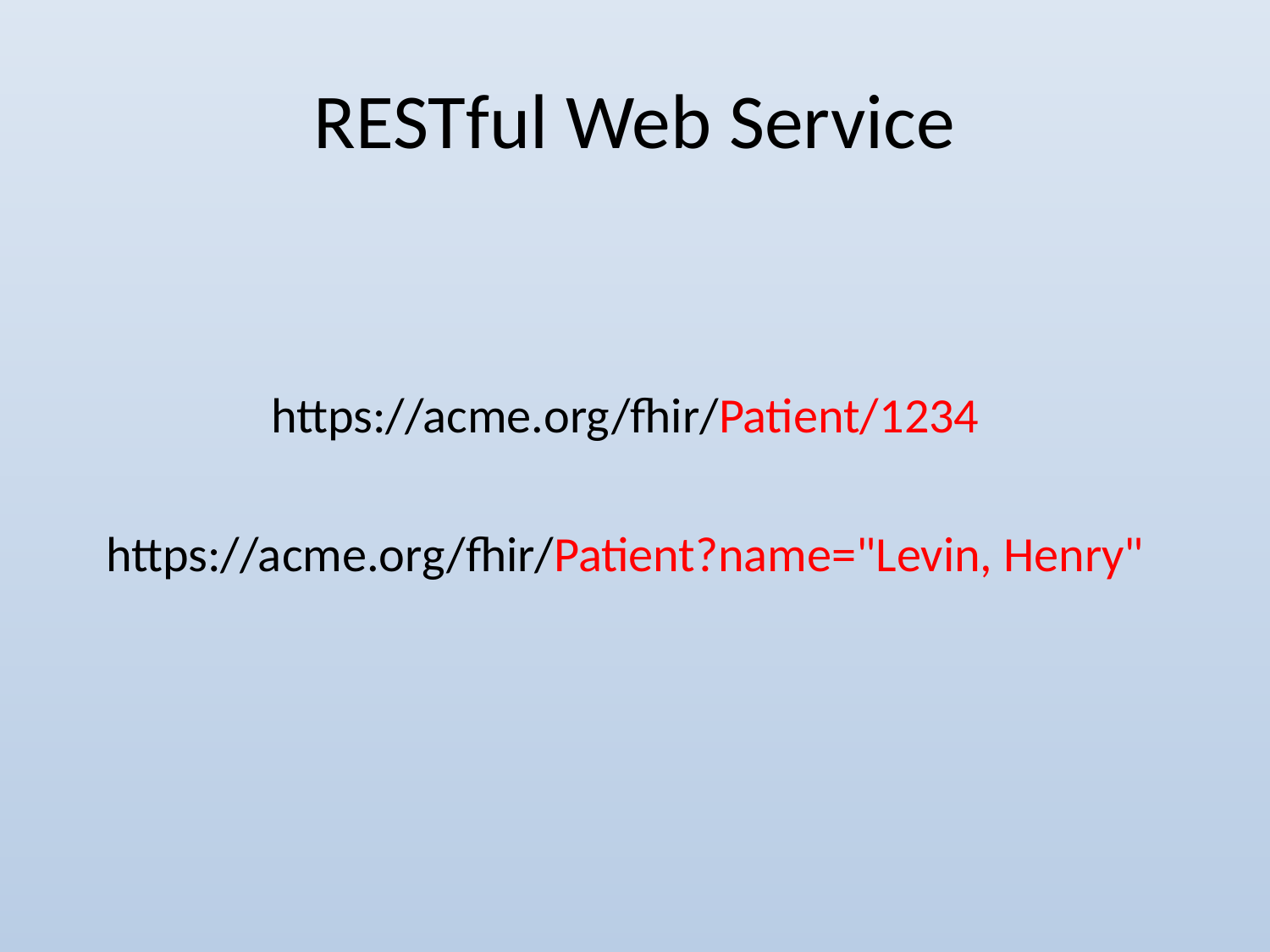

# RESTful Web Service
https://acme.org/fhir/Patient/1234

https://acme.org/fhir/Patient?name="Levin, Henry"